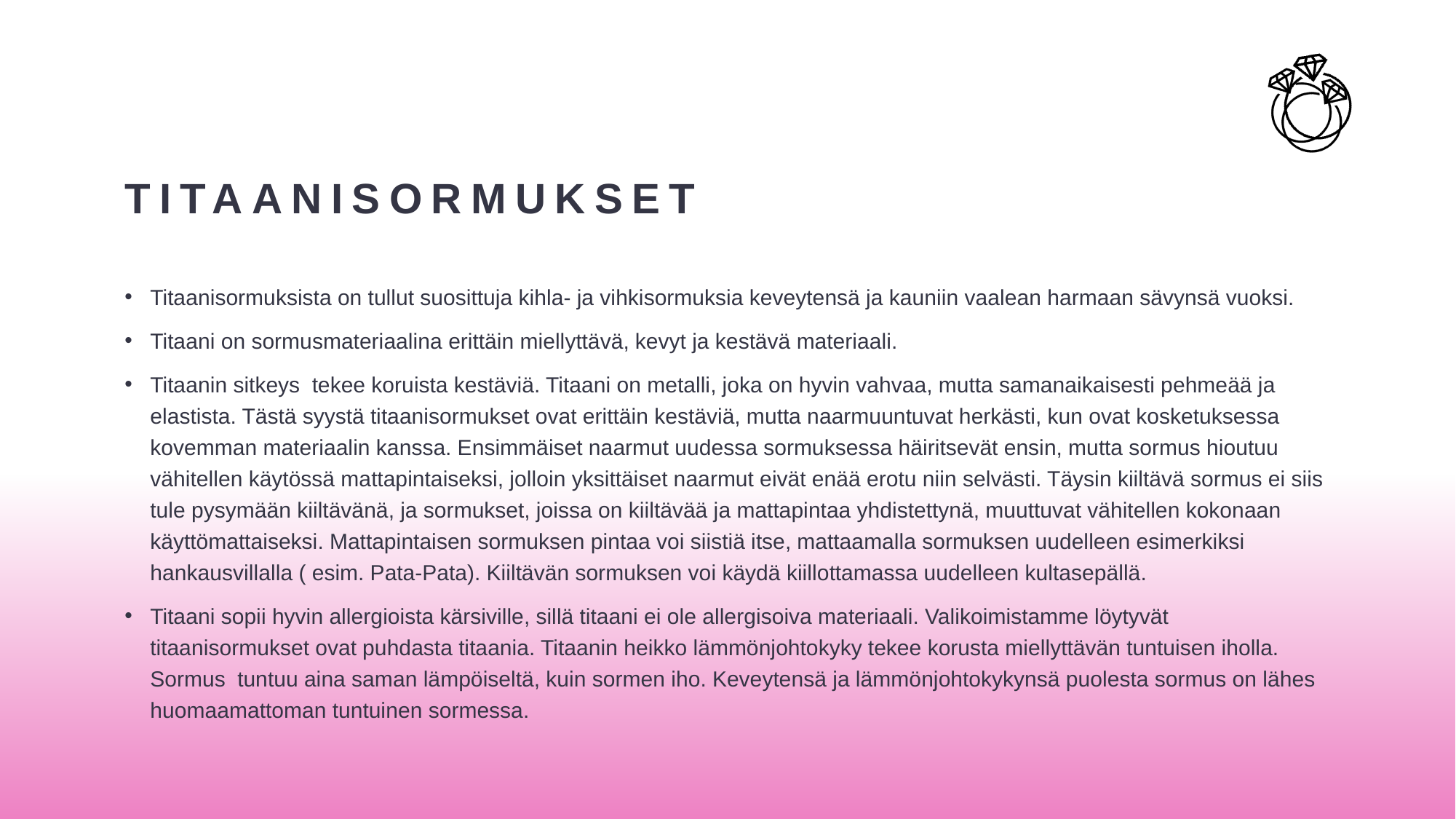

# Titaanisormukset
Titaanisormuksista on tullut suosittuja kihla- ja vihkisormuksia keveytensä ja kauniin vaalean harmaan sävynsä vuoksi.
Titaani on sormusmateriaalina erittäin miellyttävä, kevyt ja kestävä materiaali.
Titaanin sitkeys  tekee koruista kestäviä. Titaani on metalli, joka on hyvin vahvaa, mutta samanaikaisesti pehmeää ja elastista. Tästä syystä titaanisormukset ovat erittäin kestäviä, mutta naarmuuntuvat herkästi, kun ovat kosketuksessa kovemman materiaalin kanssa. Ensimmäiset naarmut uudessa sormuksessa häiritsevät ensin, mutta sormus hioutuu vähitellen käytössä mattapintaiseksi, jolloin yksittäiset naarmut eivät enää erotu niin selvästi. Täysin kiiltävä sormus ei siis tule pysymään kiiltävänä, ja sormukset, joissa on kiiltävää ja mattapintaa yhdistettynä, muuttuvat vähitellen kokonaan käyttömattaiseksi. Mattapintaisen sormuksen pintaa voi siistiä itse, mattaamalla sormuksen uudelleen esimerkiksi hankausvillalla ( esim. Pata-Pata). Kiiltävän sormuksen voi käydä kiillottamassa uudelleen kultasepällä.
Titaani sopii hyvin allergioista kärsiville, sillä titaani ei ole allergisoiva materiaali. Valikoimistamme löytyvät titaanisormukset ovat puhdasta titaania. Titaanin heikko lämmönjohtokyky tekee korusta miellyttävän tuntuisen iholla. Sormus  tuntuu aina saman lämpöiseltä, kuin sormen iho. Keveytensä ja lämmönjohtokykynsä puolesta sormus on lähes huomaamattoman tuntuinen sormessa.